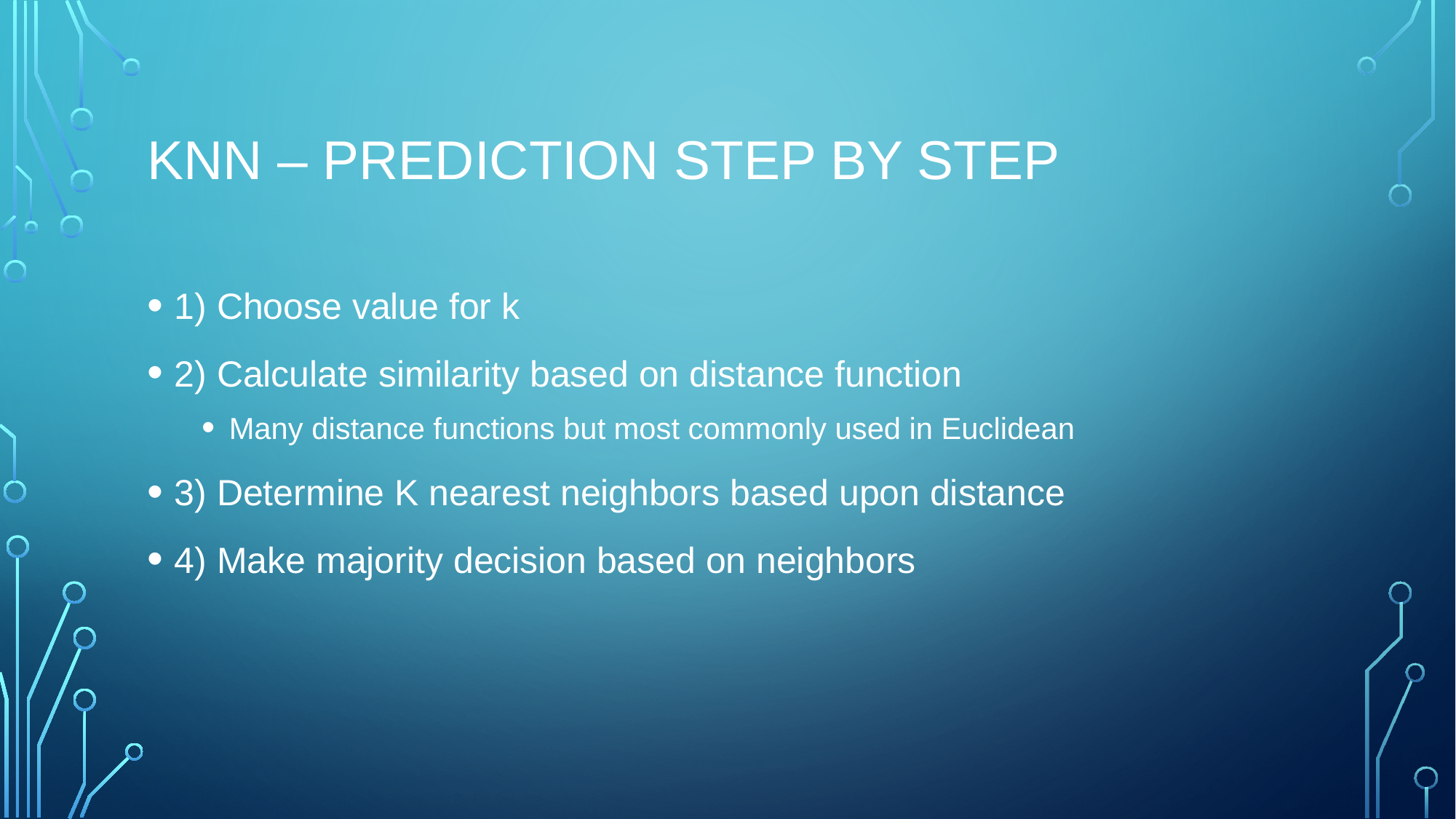

# KNN – Prediction step by step
1) Choose value for k
2) Calculate similarity based on distance function
Many distance functions but most commonly used in Euclidean
3) Determine K nearest neighbors based upon distance
4) Make majority decision based on neighbors